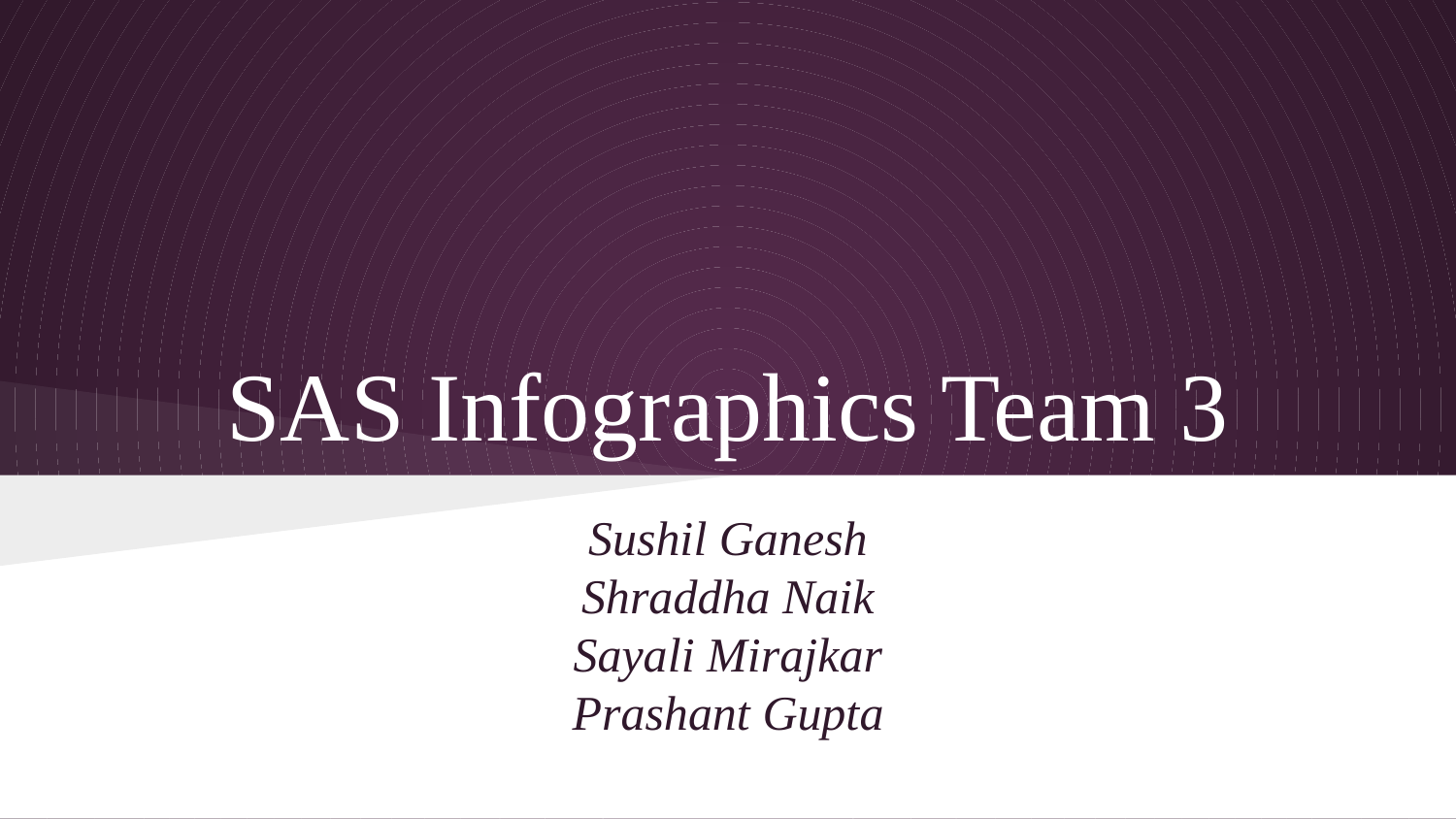

# SAS Infographics Team 3
Sushil Ganesh
Shraddha Naik
Sayali Mirajkar
Prashant Gupta